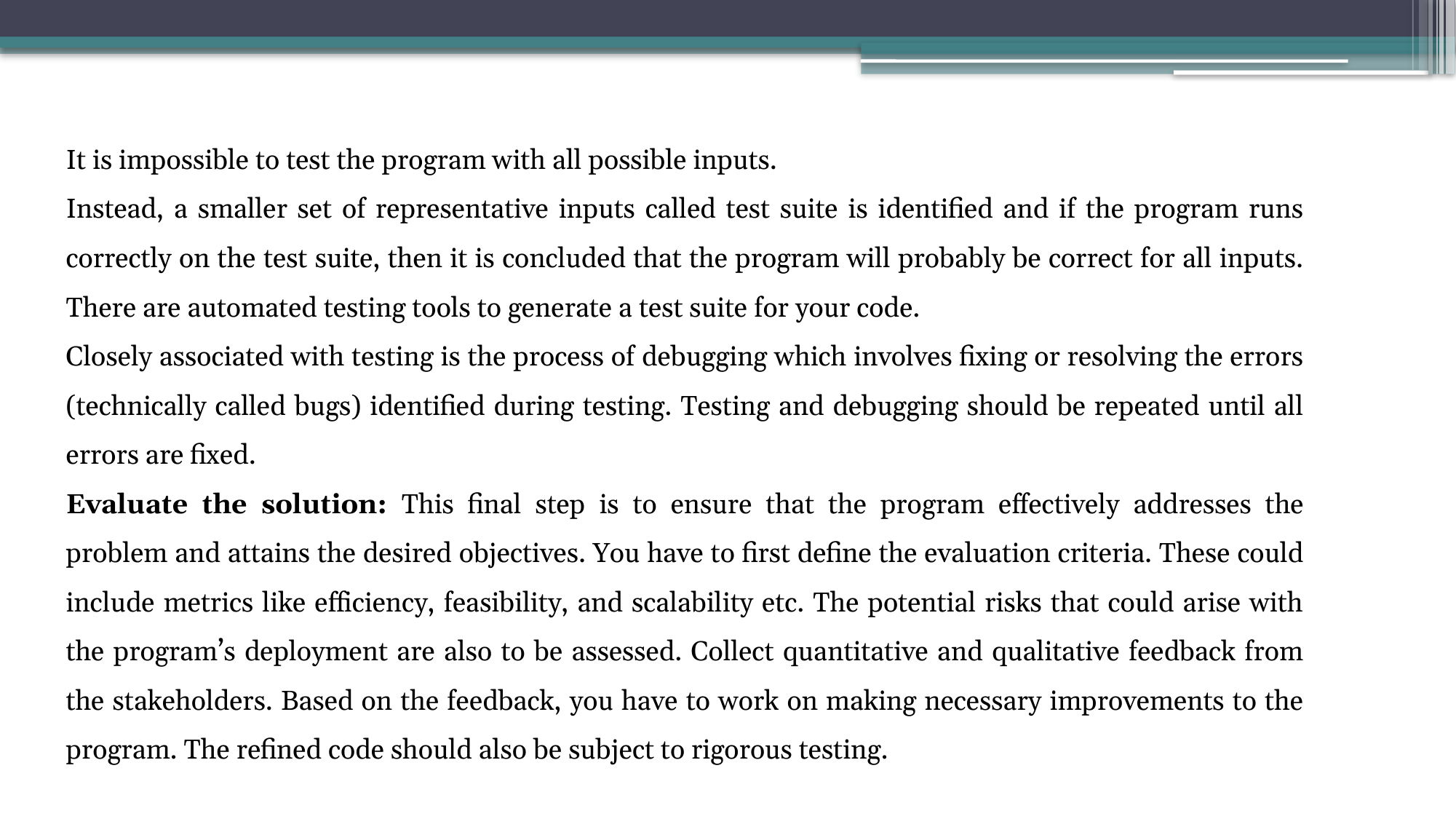

It is impossible to test the program with all possible inputs.
Instead, a smaller set of representative inputs called test suite is identified and if the program runs correctly on the test suite, then it is concluded that the program will probably be correct for all inputs. There are automated testing tools to generate a test suite for your code.
Closely associated with testing is the process of debugging which involves fixing or resolving the errors (technically called bugs) identified during testing. Testing and debugging should be repeated until all errors are fixed.
Evaluate the solution: This final step is to ensure that the program effectively addresses the problem and attains the desired objectives. You have to first define the evaluation criteria. These could include metrics like efficiency, feasibility, and scalability etc. The potential risks that could arise with the program’s deployment are also to be assessed. Collect quantitative and qualitative feedback from the stakeholders. Based on the feedback, you have to work on making necessary improvements to the program. The refined code should also be subject to rigorous testing.